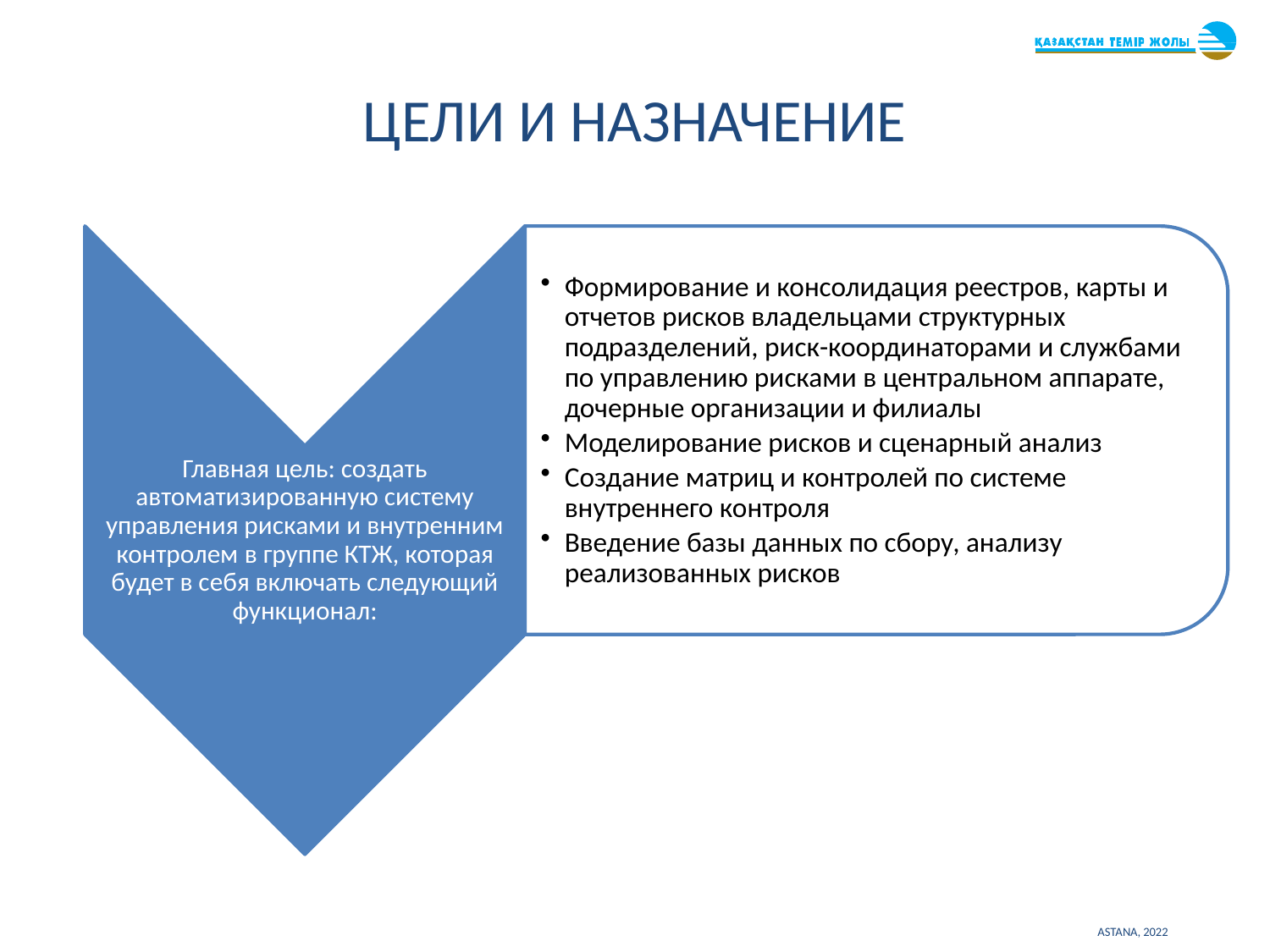

# Цели и назначение
Главная цель: создать автоматизированную систему управления рисками и внутренним контролем в группе КТЖ, которая будет в себя включать следующий функционал:
Формирование и консолидация реестров, карты и отчетов рисков владельцами структурных подразделений, риск-координаторами и службами по управлению рисками в центральном аппарате, дочерные организации и филиалы
Моделирование рисков и сценарный анализ
Создание матриц и контролей по системе внутреннего контроля
Введение базы данных по сбору, анализу реализованных рисков
Astana, 2022